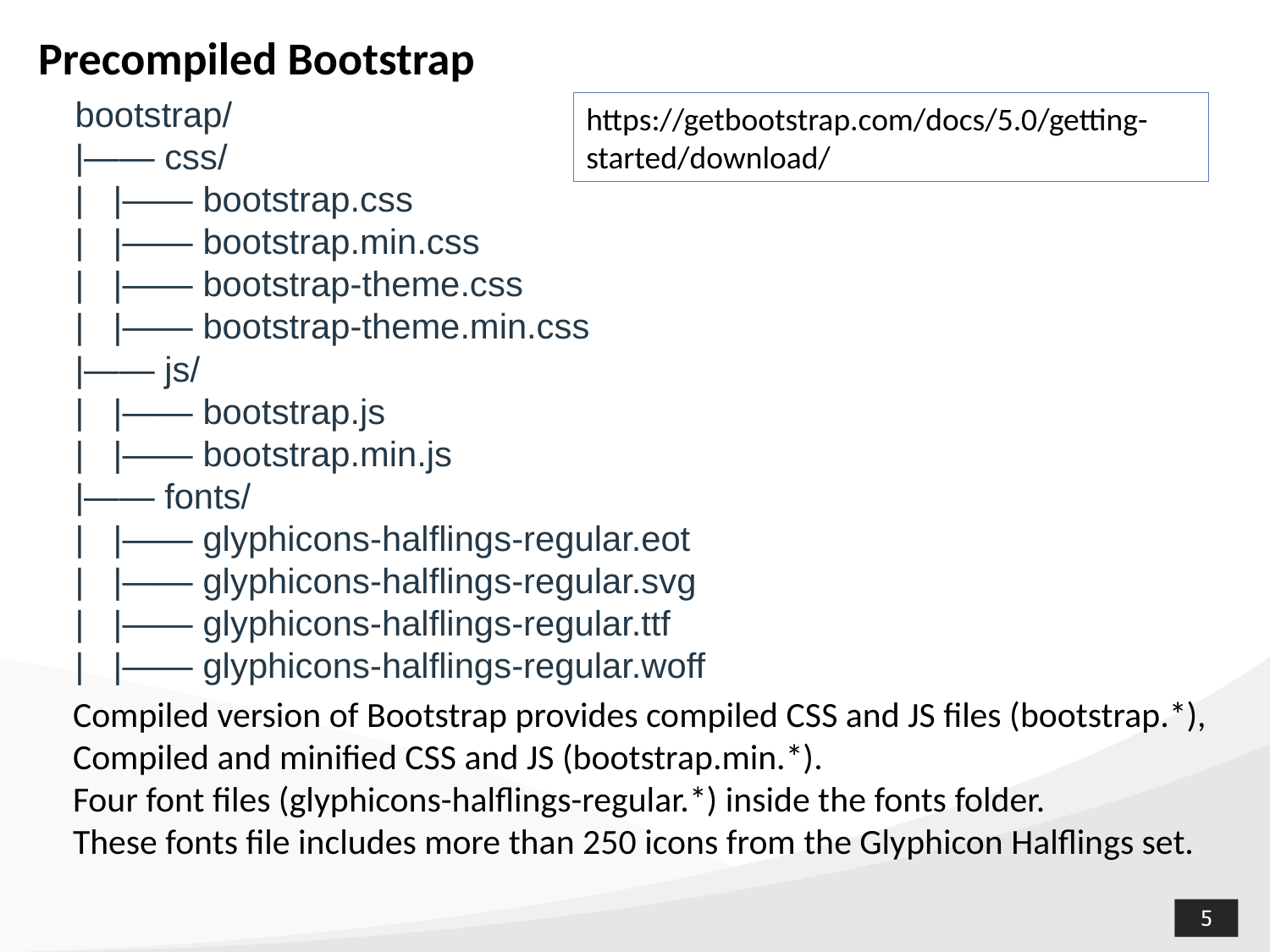

# Precompiled Bootstrap
bootstrap/
|—— css/
|   |—— bootstrap.css
|   |—— bootstrap.min.css
|   |—— bootstrap-theme.css
|   |—— bootstrap-theme.min.css
|—— js/
|   |—— bootstrap.js
|   |—— bootstrap.min.js
|—— fonts/
|   |—— glyphicons-halflings-regular.eot
|   |—— glyphicons-halflings-regular.svg
|   |—— glyphicons-halflings-regular.ttf
|   |—— glyphicons-halflings-regular.woff
https://getbootstrap.com/docs/5.0/getting-started/download/
Compiled version of Bootstrap provides compiled CSS and JS files (bootstrap.*),
Compiled and minified CSS and JS (bootstrap.min.*).
Four font files (glyphicons-halflings-regular.*) inside the fonts folder.
These fonts file includes more than 250 icons from the Glyphicon Halflings set.